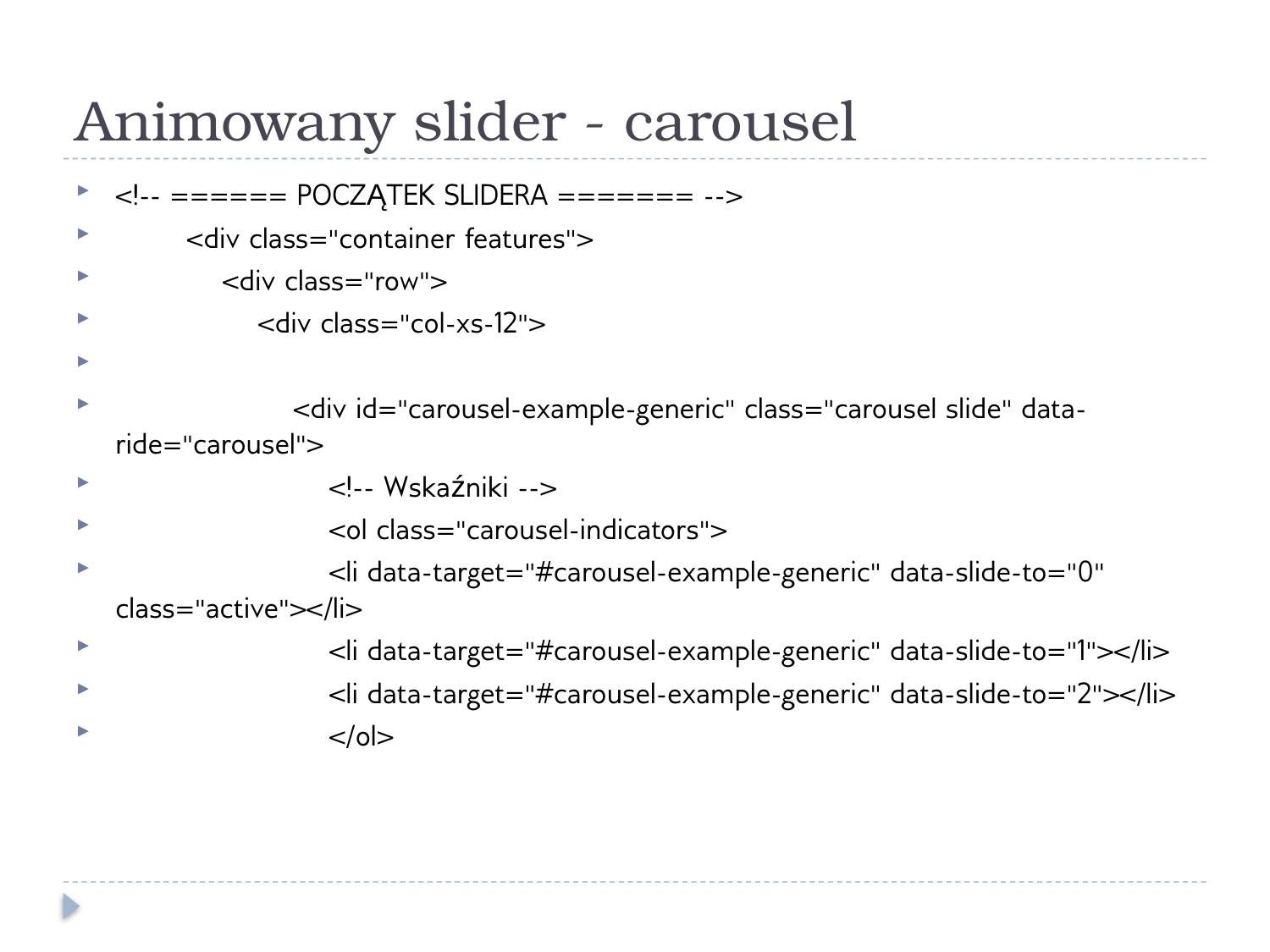

# Animowany slider - carousel
<!-- ====== POCZĄTEK SLIDERA ======= -->
        <div class="container features">
            <div class="row">
                <div class="col-xs-12">

                    <div id="carousel-example-generic" class="carousel slide" data-ride="carousel">
                        <!-- Wskaźniki -->
                        <ol class="carousel-indicators">
                        <li data-target="#carousel-example-generic" data-slide-to="0" class="active"></li>
                        <li data-target="#carousel-example-generic" data-slide-to="1"></li>
                        <li data-target="#carousel-example-generic" data-slide-to="2"></li>
                        </ol>